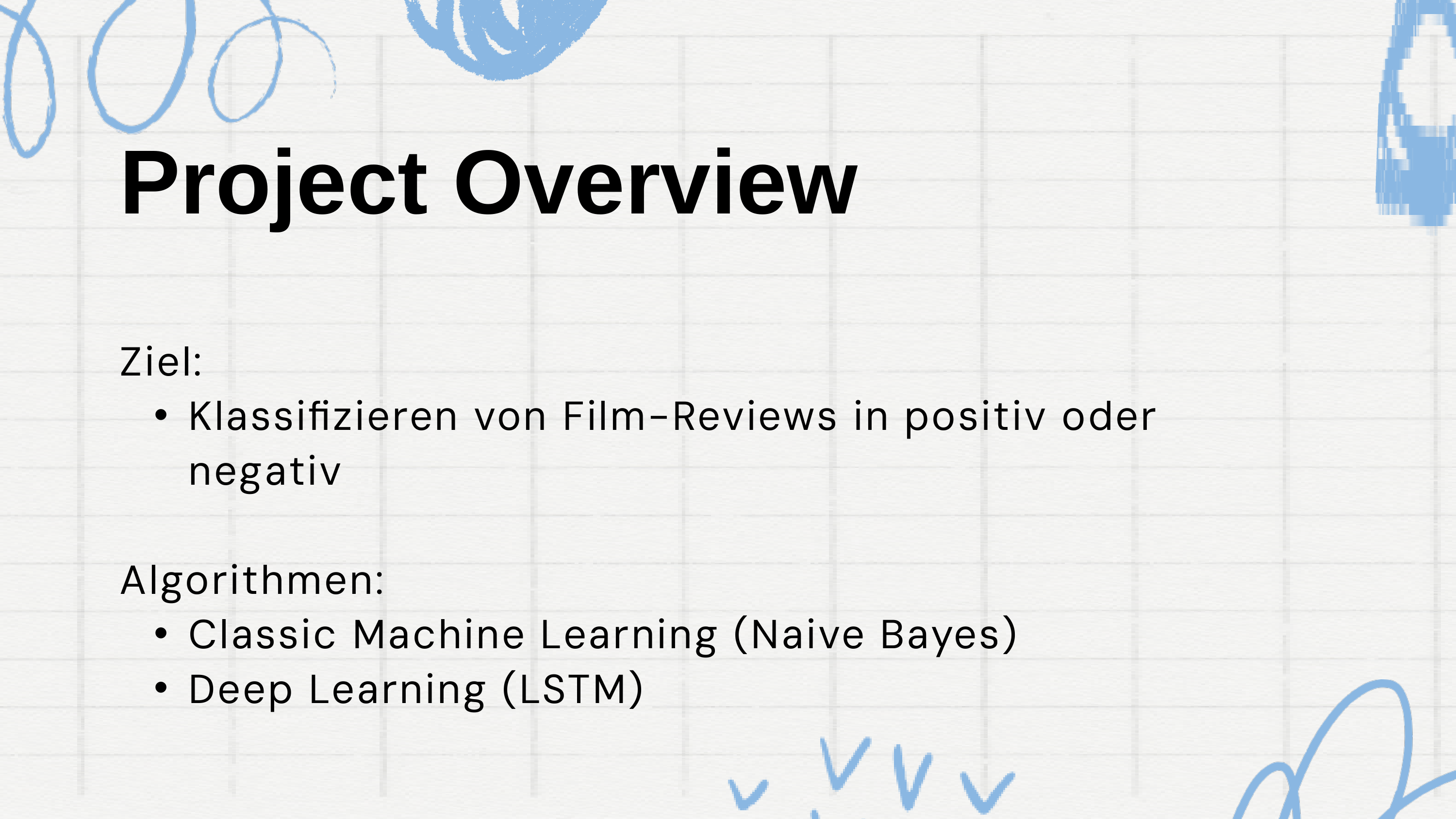

Project Overview
Ziel:
Klassifizieren von Film-Reviews in positiv oder negativ

Algorithmen:
Classic Machine Learning (Naive Bayes)
Deep Learning (LSTM)